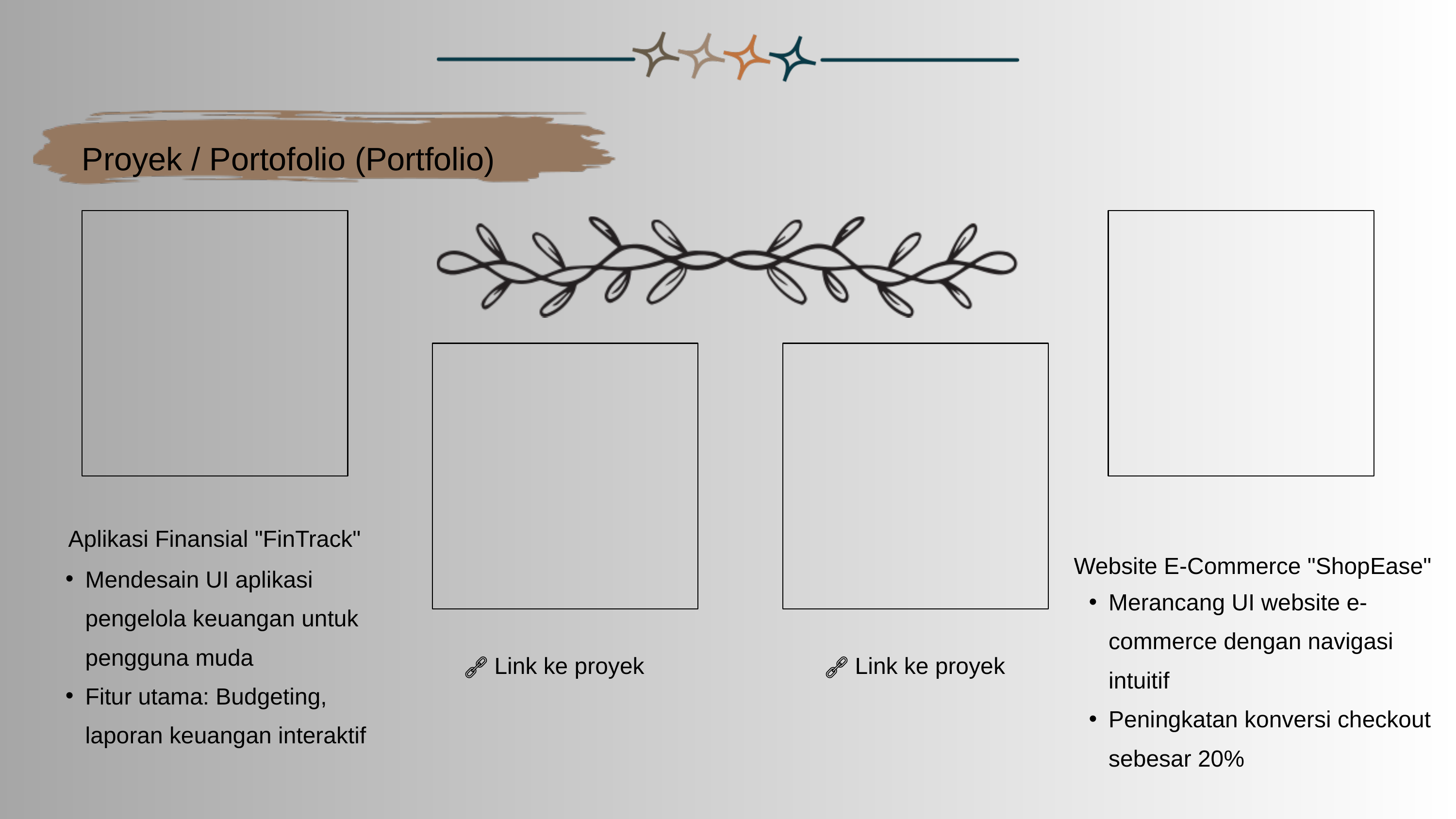

Proyek / Portofolio (Portfolio)

Aplikasi Finansial "FinTrack"
Website E-Commerce "ShopEase"
Mendesain UI aplikasi pengelola keuangan untuk pengguna muda
Fitur utama: Budgeting, laporan keuangan interaktif
Merancang UI website e-commerce dengan navigasi intuitif
Peningkatan konversi checkout sebesar 20%
🔗 Link ke proyek
🔗 Link ke proyek